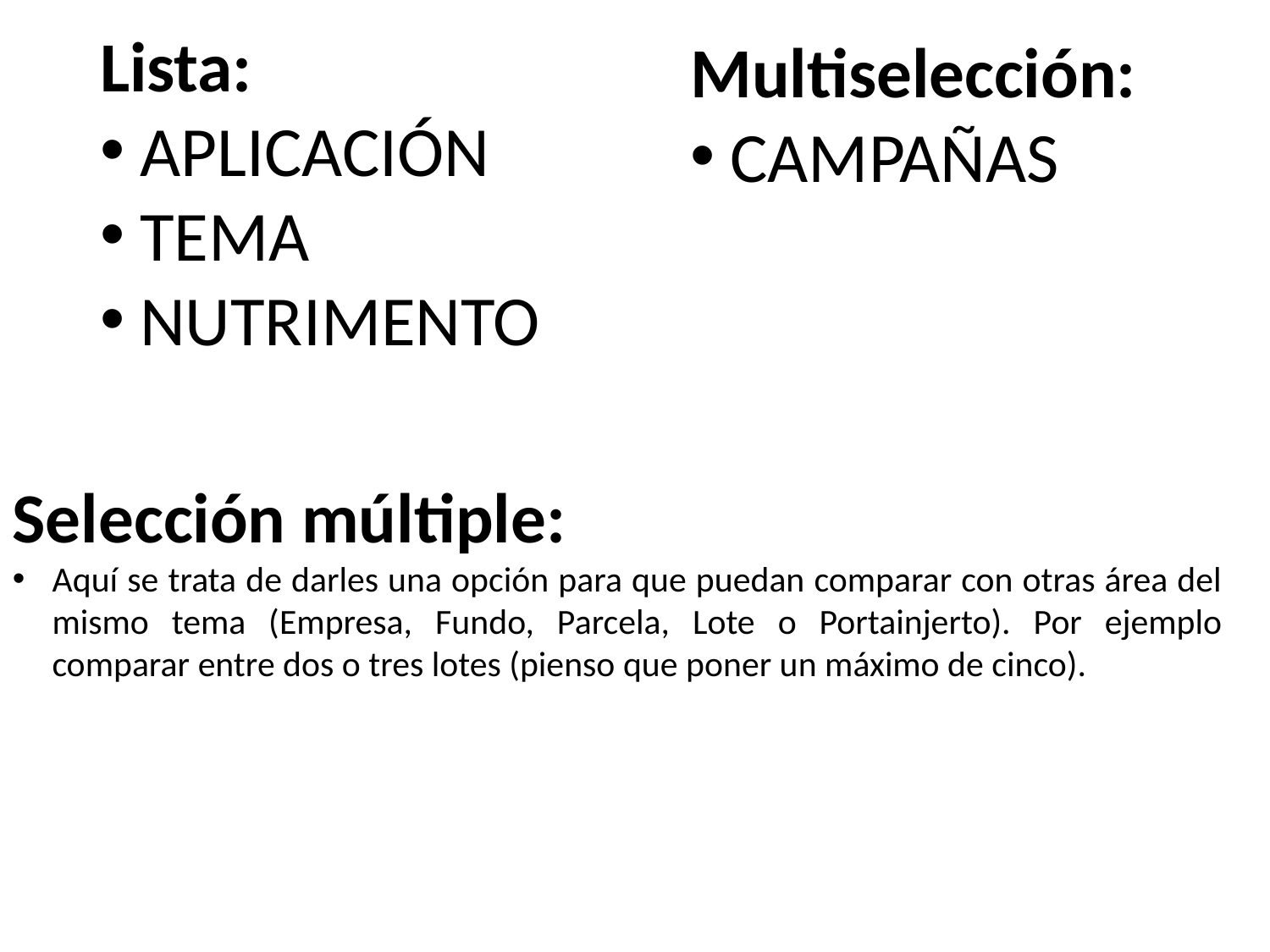

Lista:
APLICACIÓN
TEMA
NUTRIMENTO
Multiselección:
CAMPAÑAS
Selección múltiple:
Aquí se trata de darles una opción para que puedan comparar con otras área del mismo tema (Empresa, Fundo, Parcela, Lote o Portainjerto). Por ejemplo comparar entre dos o tres lotes (pienso que poner un máximo de cinco).